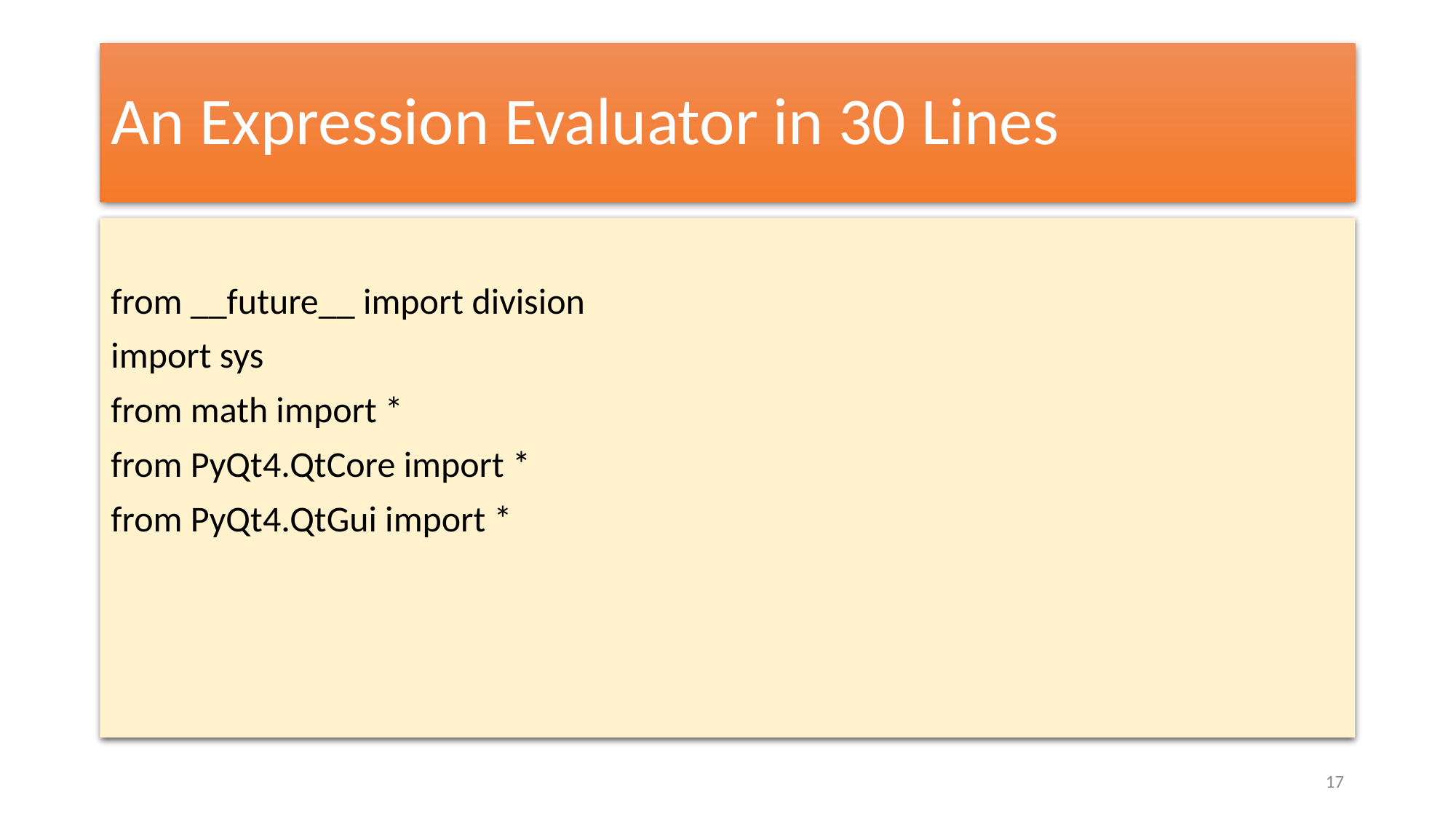

# An Expression Evaluator in 30 Lines

from __future__ import division
import sys
from math import *
from PyQt4.QtCore import *
from PyQt4.QtGui import *
17